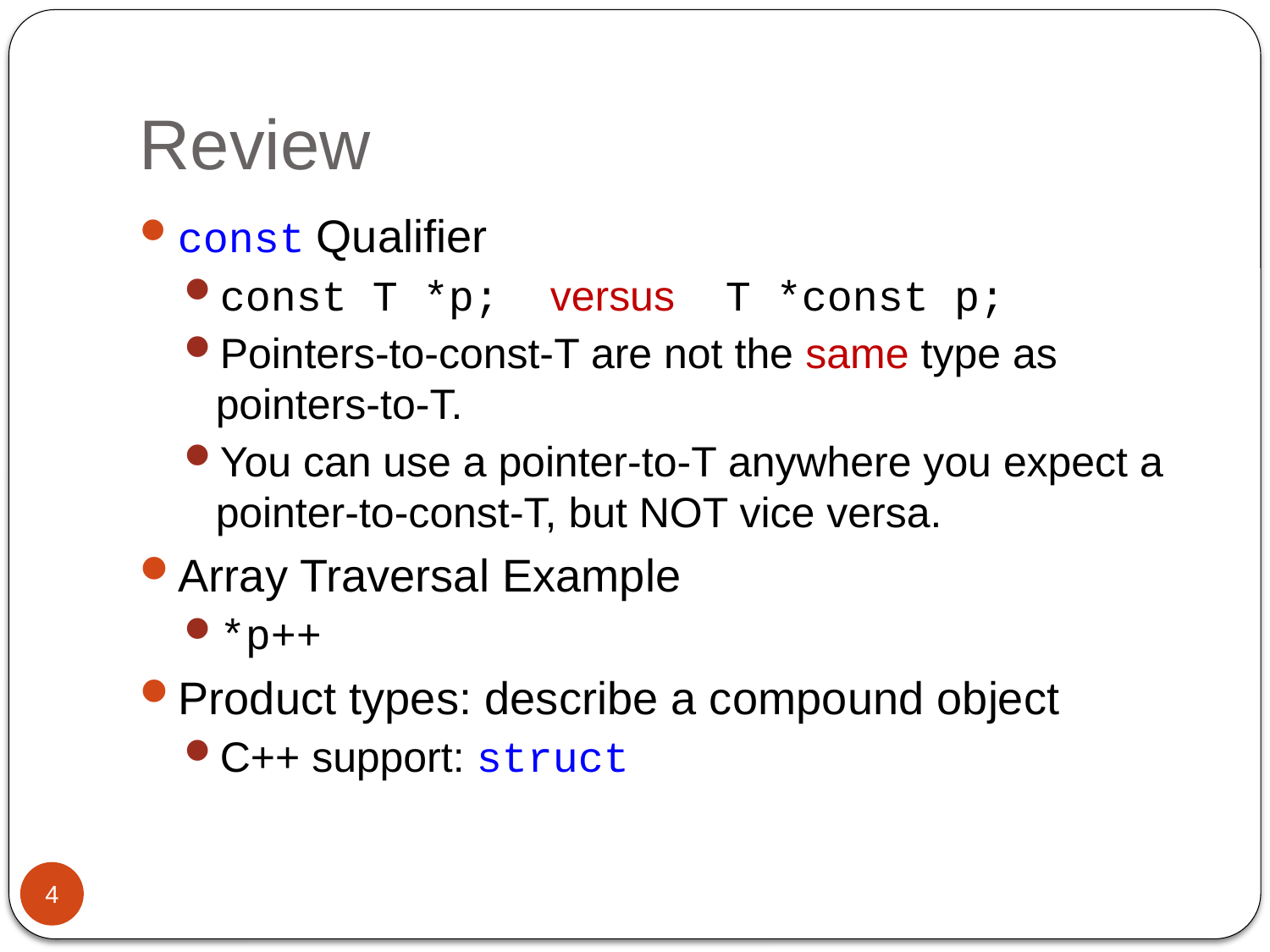

# Review
const Qualifier
const T *p;  versus  T *const p;
Pointers-to-const-T are not the same type as pointers-to-T.
You can use a pointer-to-T anywhere you expect a pointer-to-const-T, but NOT vice versa.
Array Traversal Example
*p++
Product types: describe a compound object
C++ support: struct
4